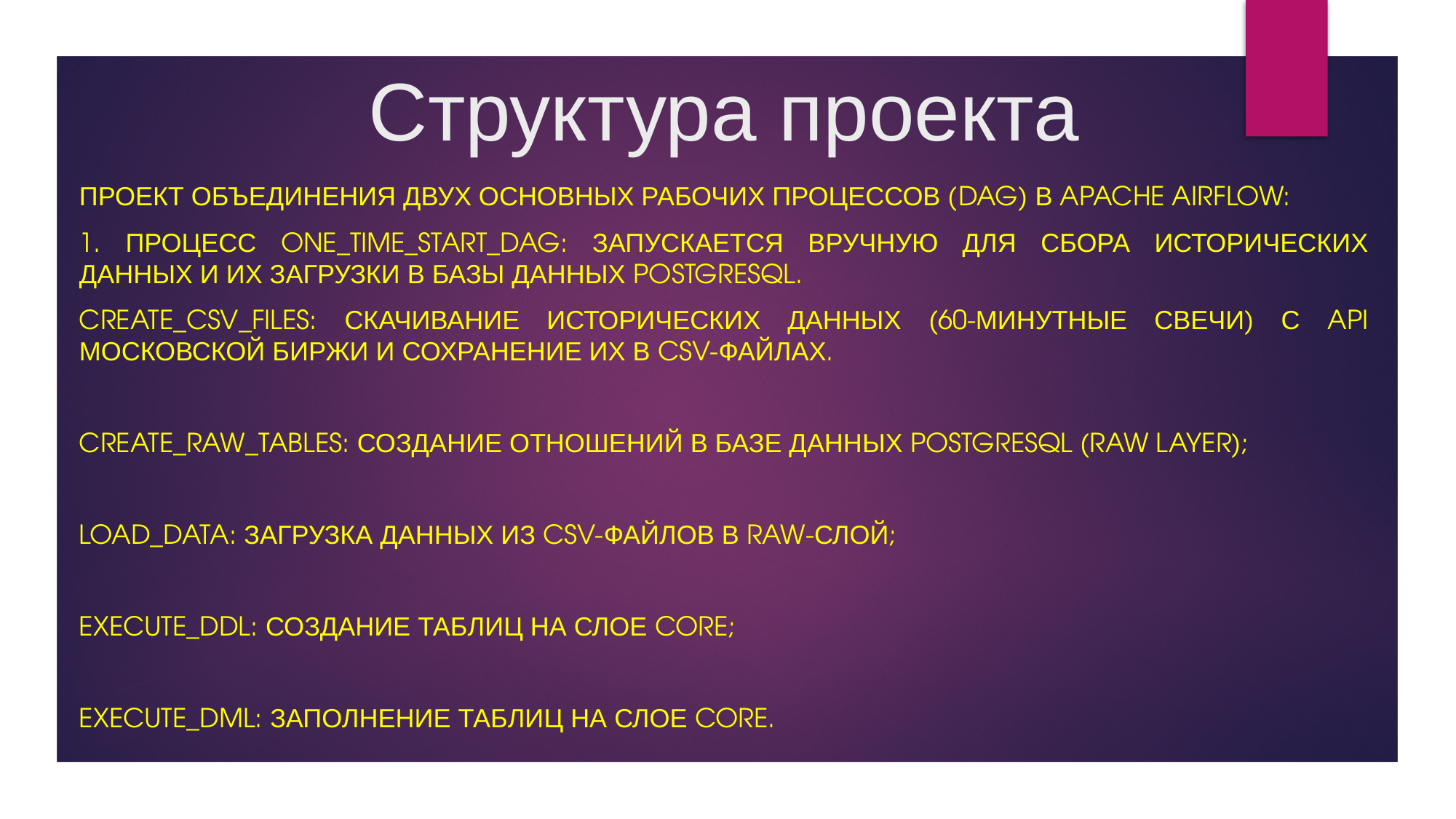

# Структура проекта
Проект объединения двух основных рабочих процессов (DAG) в Apache Airflow:
1. Процесс one_time_start_dag: запускается вручную для сбора исторических данных и их загрузки в базы данных PostgreSQL.
create_csv_files: скачивание исторических данных (60-минутные свечи) с API Московской биржи и сохранение их в CSV-файлах.

create_raw_tables: создание отношений в базе данных PostgreSQL (Raw Layer);

load_data: загрузка данных из CSV-файлов в Raw-слой;

Execute_ddl: создание таблиц на слое Core;

Execute_dml: заполнение таблиц на слое Core.